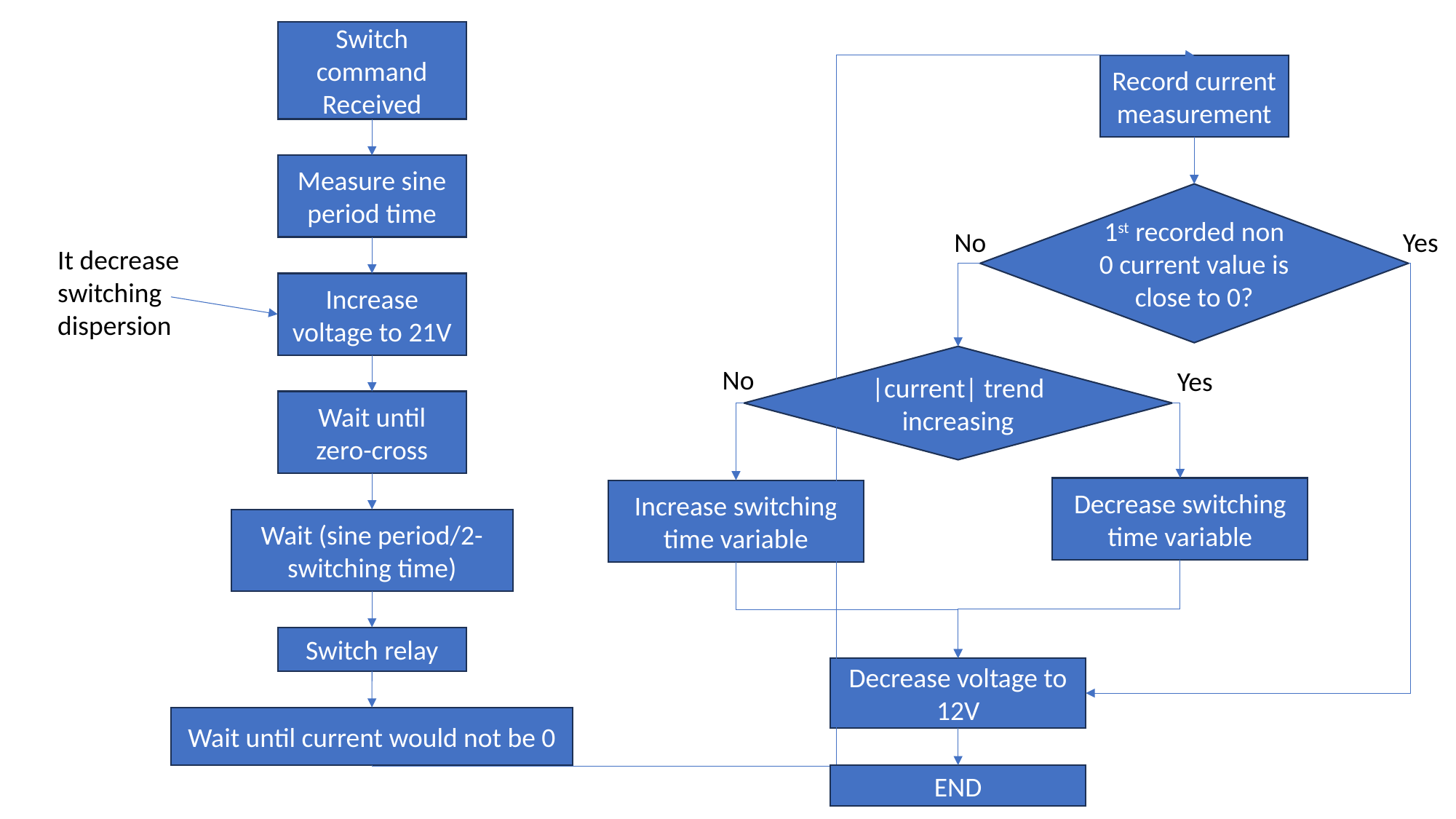

Switch command
Received
Record current measurement
Measure sine period time
1st recorded non 0 current value is close to 0?
No
Yes
It decrease
switching dispersion
Increase voltage to 21V
|current| trend increasing
No
Yes
Wait until zero-cross
Decrease switching time variable
Increase switching time variable
Wait (sine period/2-switching time)
Switch relay
Decrease voltage to 12V
Wait until current would not be 0
END